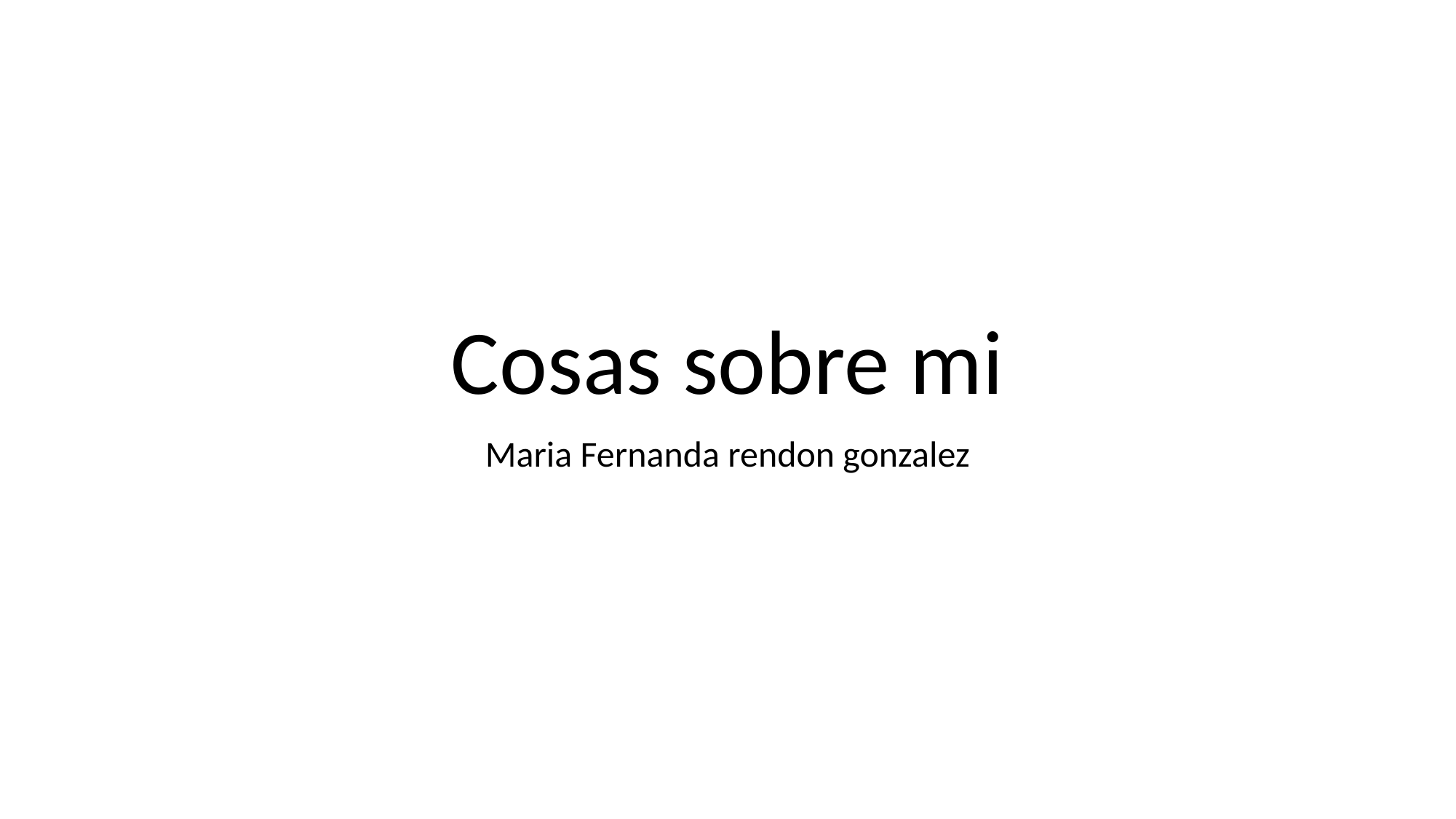

# Cosas sobre mi
Maria Fernanda rendon gonzalez